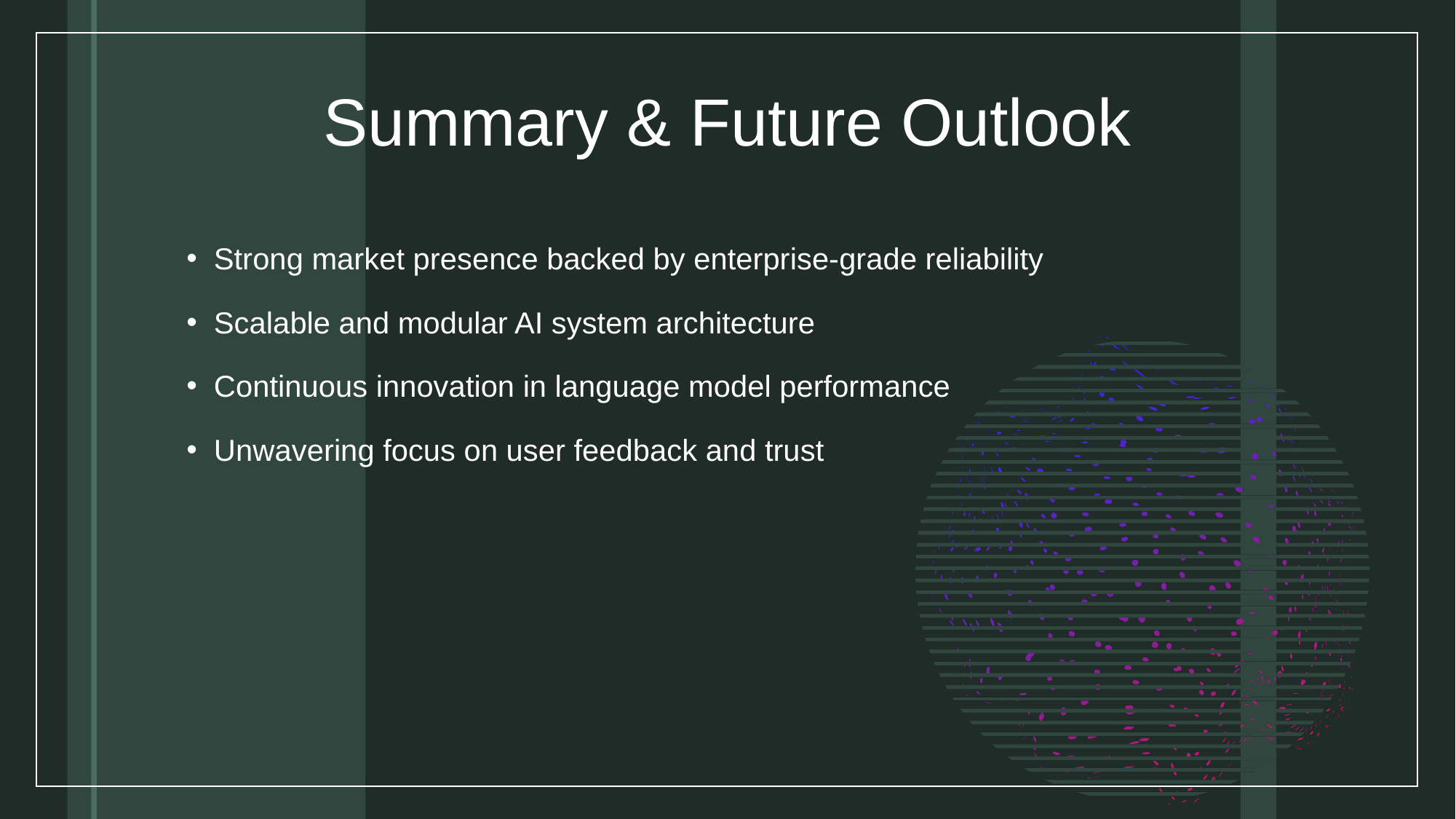

# Summary & Future Outlook
Strong market presence backed by enterprise-grade reliability
Scalable and modular AI system architecture
Continuous innovation in language model performance
Unwavering focus on user feedback and trust